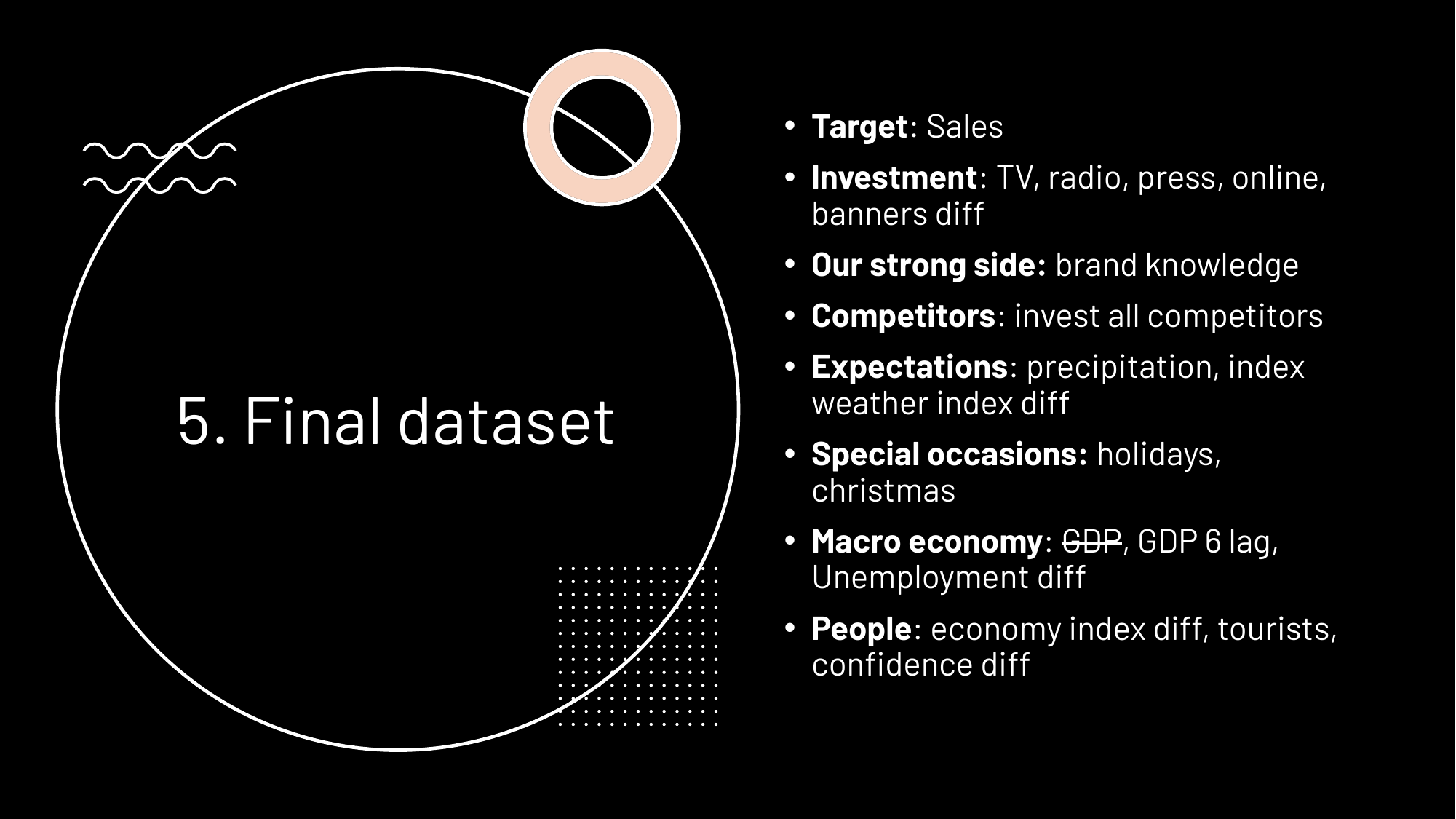

Target: Sales
Investment: TV, radio, press, online, banners diff
Our strong side: brand knowledge
Competitors: invest all competitors
Expectations: precipitation, index weather index diff
Special occasions: holidays, christmas
Macro economy: GDP, GDP 6 lag, Unemployment diff
People: economy index diff, tourists, confidence diff

# 5. Final dataset